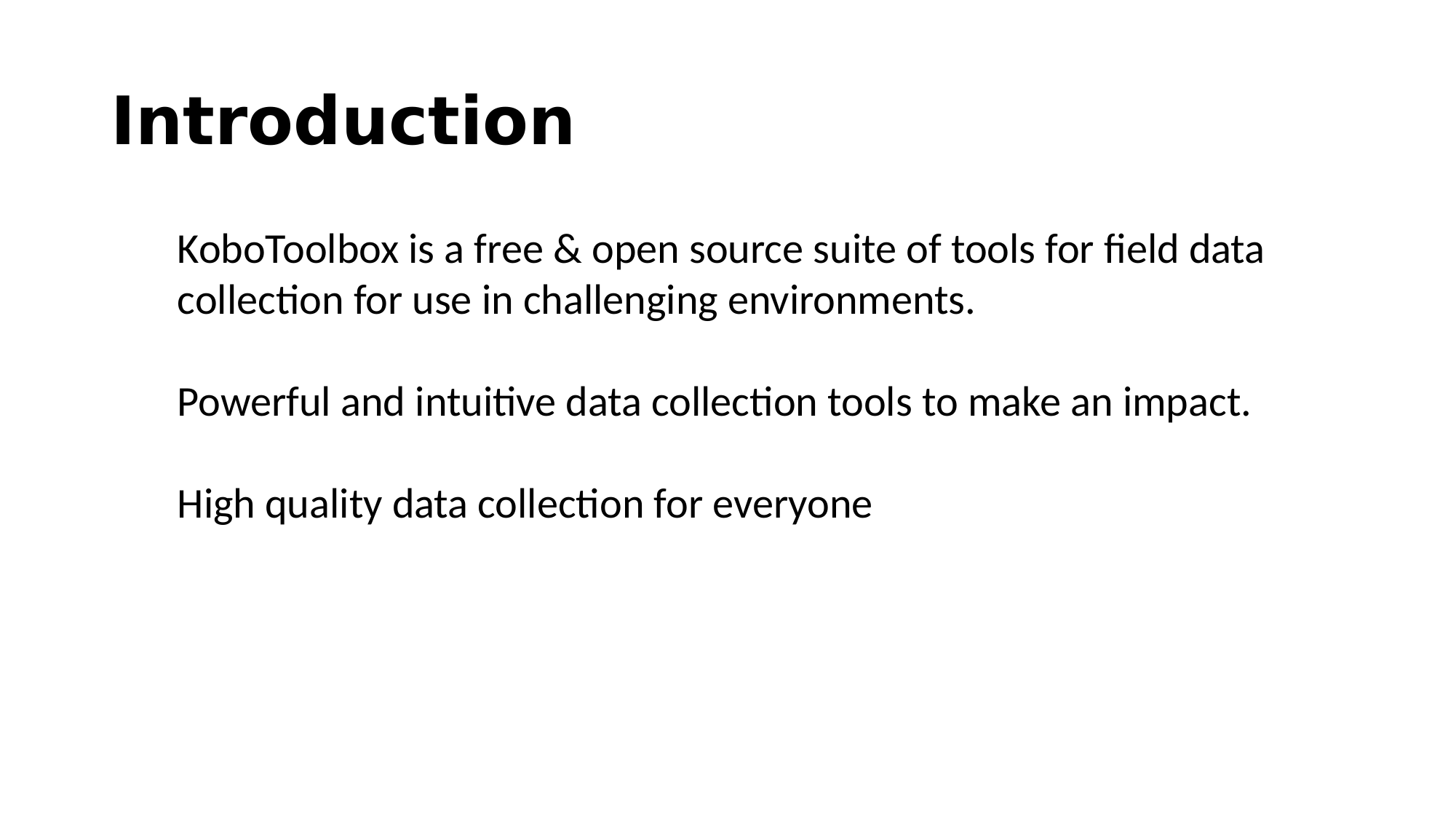

# Introduction
KoboToolbox is a free & open source suite of tools for field data collection for use in challenging environments.

Powerful and intuitive data collection tools to make an impact.

High quality data collection for everyone